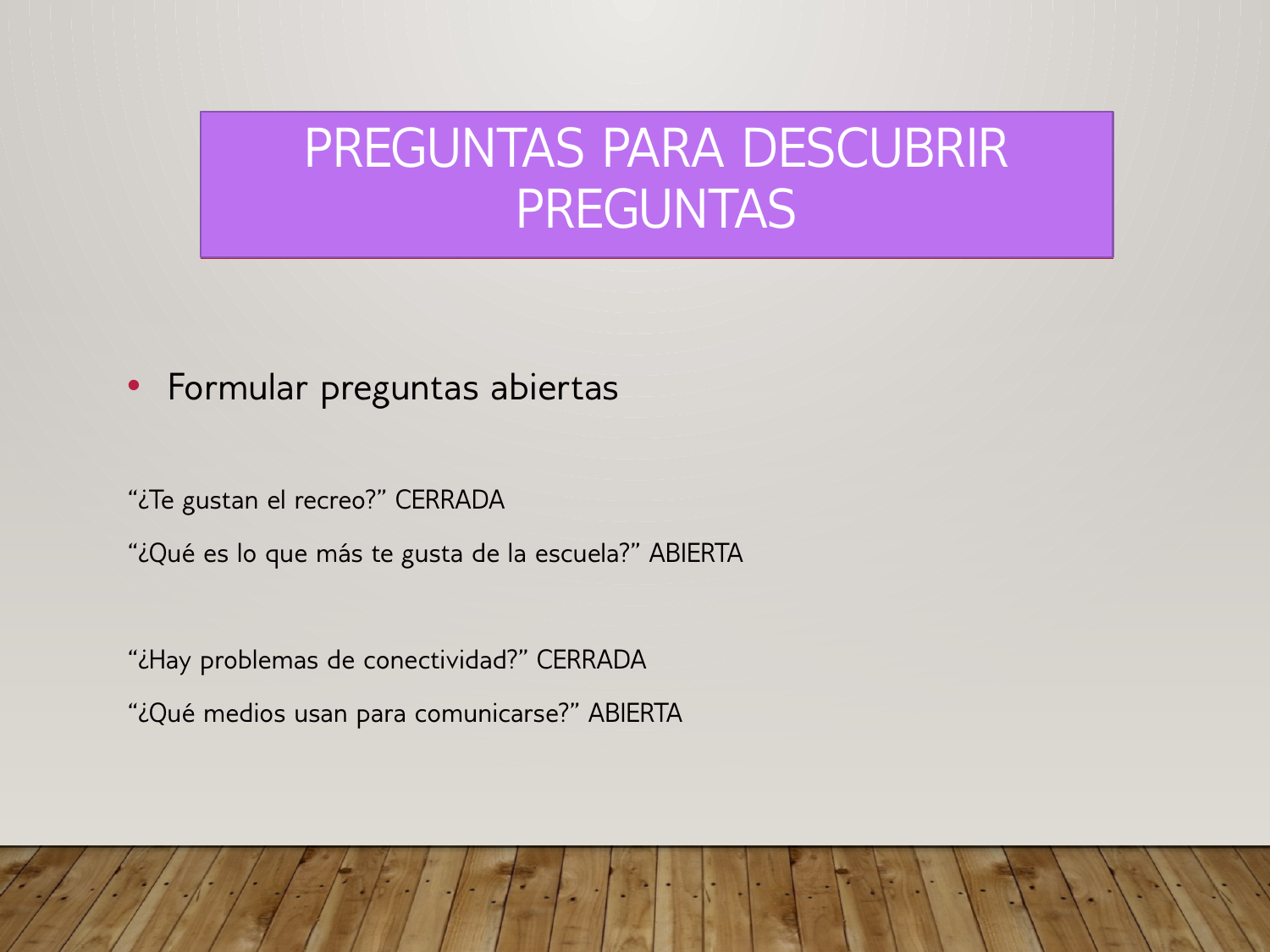

# Preguntas para descubrir preguntas
 Formular preguntas abiertas

“¿Te gustan el recreo?” CERRADA
“¿Qué es lo que más te gusta de la escuela?” ABIERTA

“¿Hay problemas de conectividad?” CERRADA
“¿Qué medios usan para comunicarse?” ABIERTA